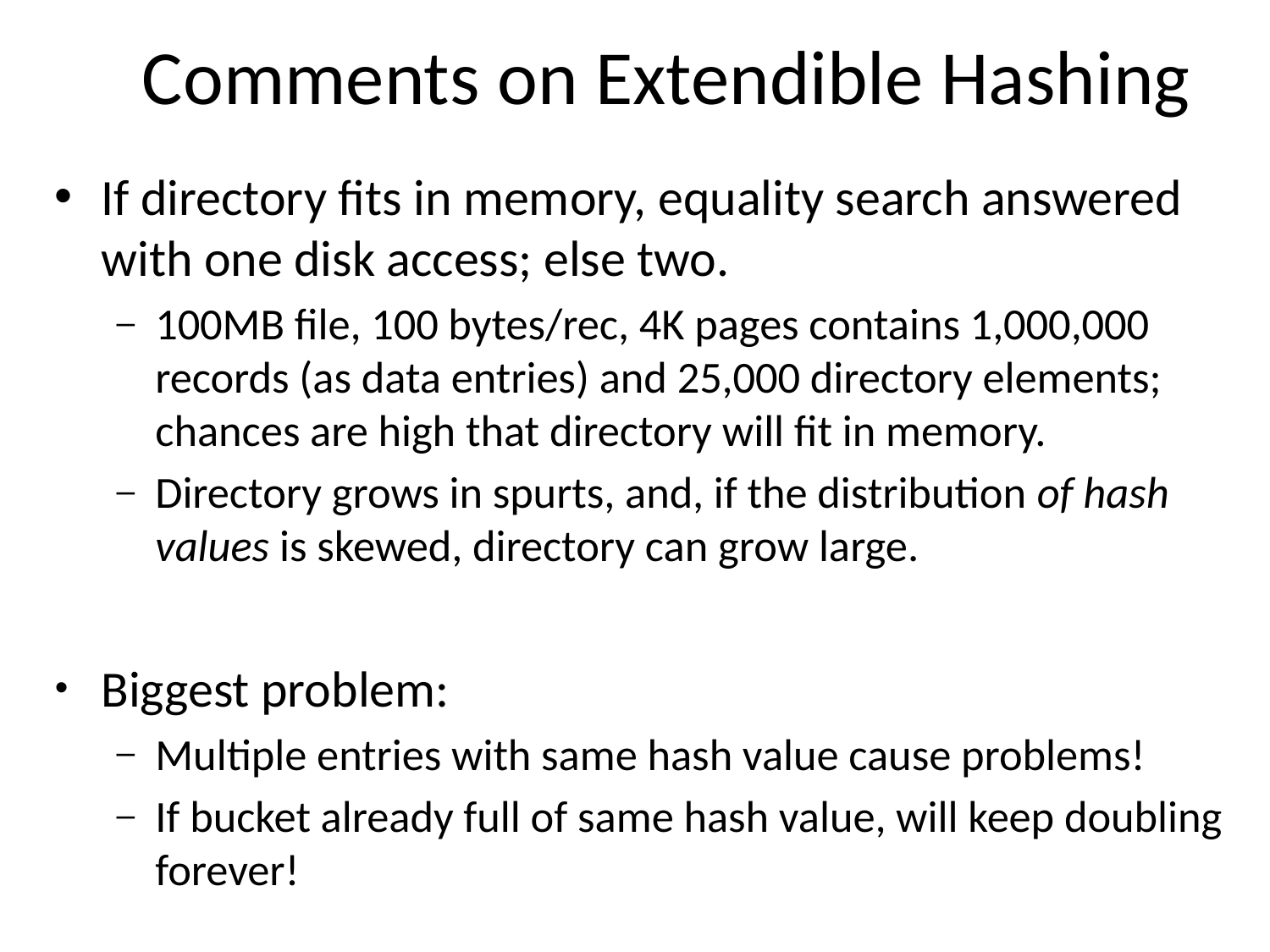

# Comments on Extendible Hashing
If directory fits in memory, equality search answered with one disk access; else two.
100MB file, 100 bytes/rec, 4K pages contains 1,000,000 records (as data entries) and 25,000 directory elements; chances are high that directory will fit in memory.
Directory grows in spurts, and, if the distribution of hash values is skewed, directory can grow large.

Biggest problem:
Multiple entries with same hash value cause problems!
If bucket already full of same hash value, will keep doubling forever!